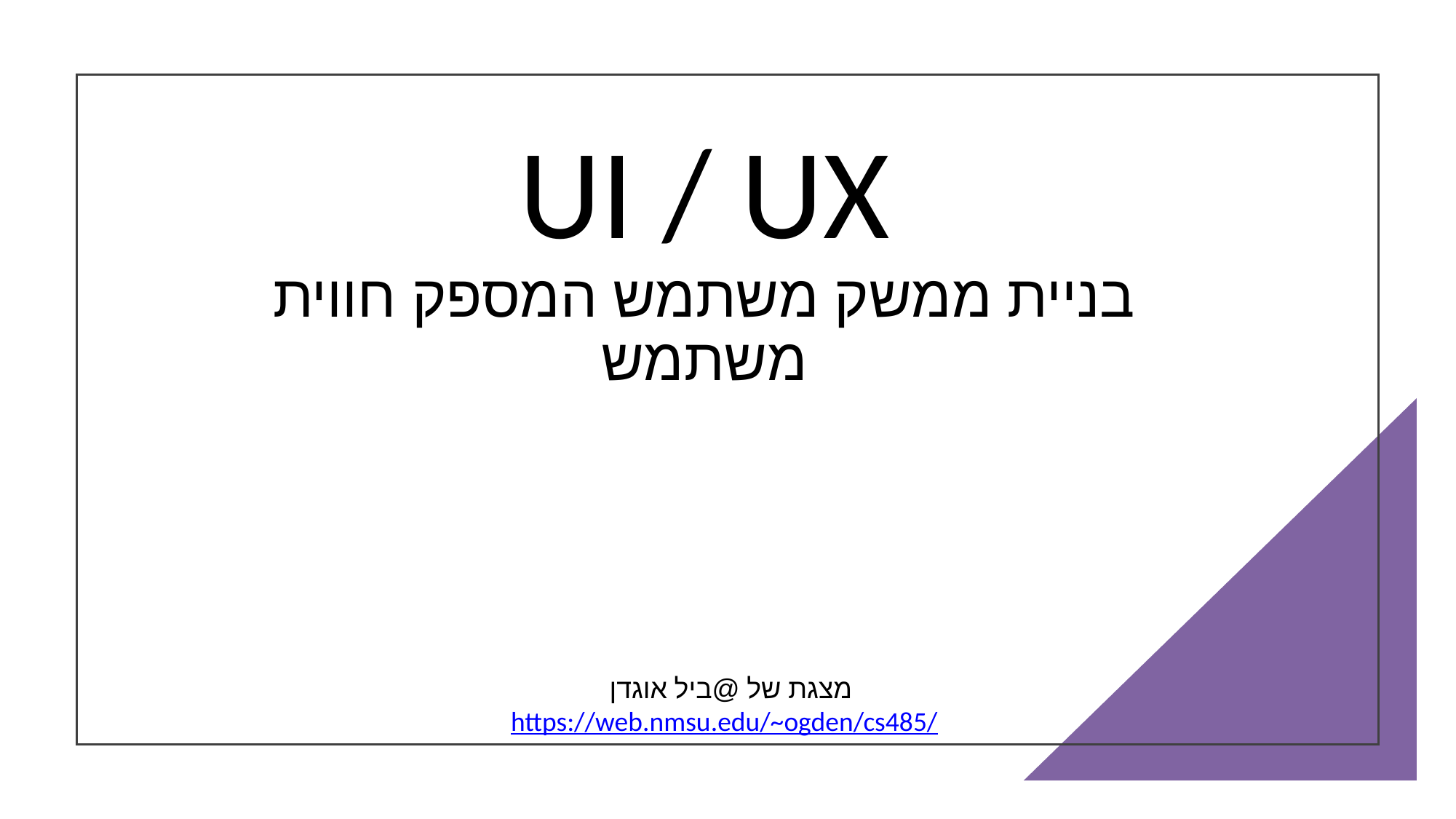

# UI / UX בניית ממשק משתמש המספק חווית משתמש

 מצגת של @ביל אוגדן
https://web.nmsu.edu/~ogden/cs485/